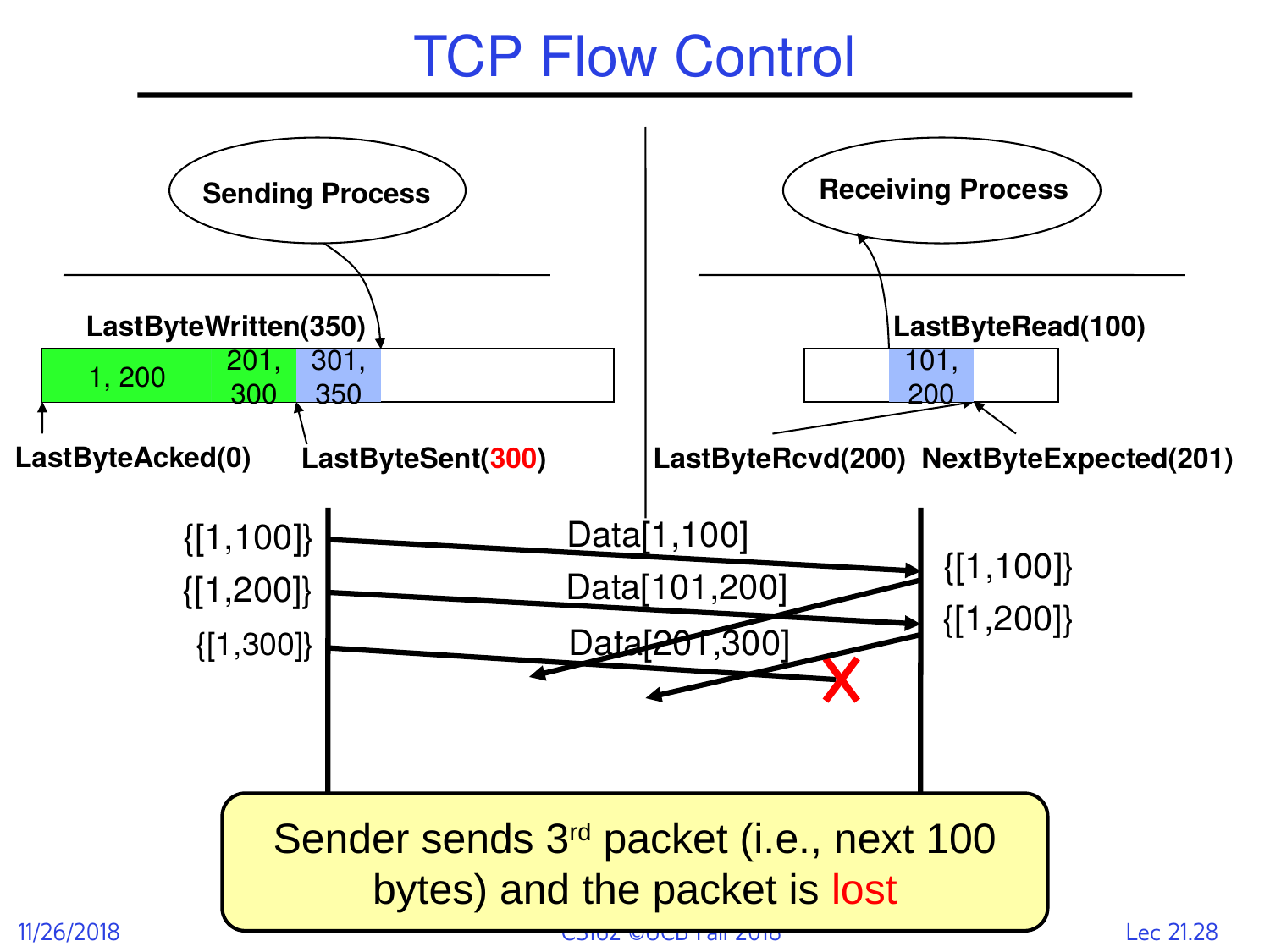

# TCP Flow Control

Receiving Process
Sending Process

LastByteWritten(350)
LastByteRead(100)

1, 200
101, 350
201, 350
201,
300
301, 350

101, 200

LastByteSent(300)

LastByteRcvd(200)
NextByteExpected(201)
LastByteAcked(0)
Data[1,100]
{[1,100]}
{[1,100]}
Data[101,200]
{[1,200]}
{[1,200]}
Data[201,300]
{[1,300]}
Sender sends 3rd packet (i.e., next 100 bytes) and the packet is lost